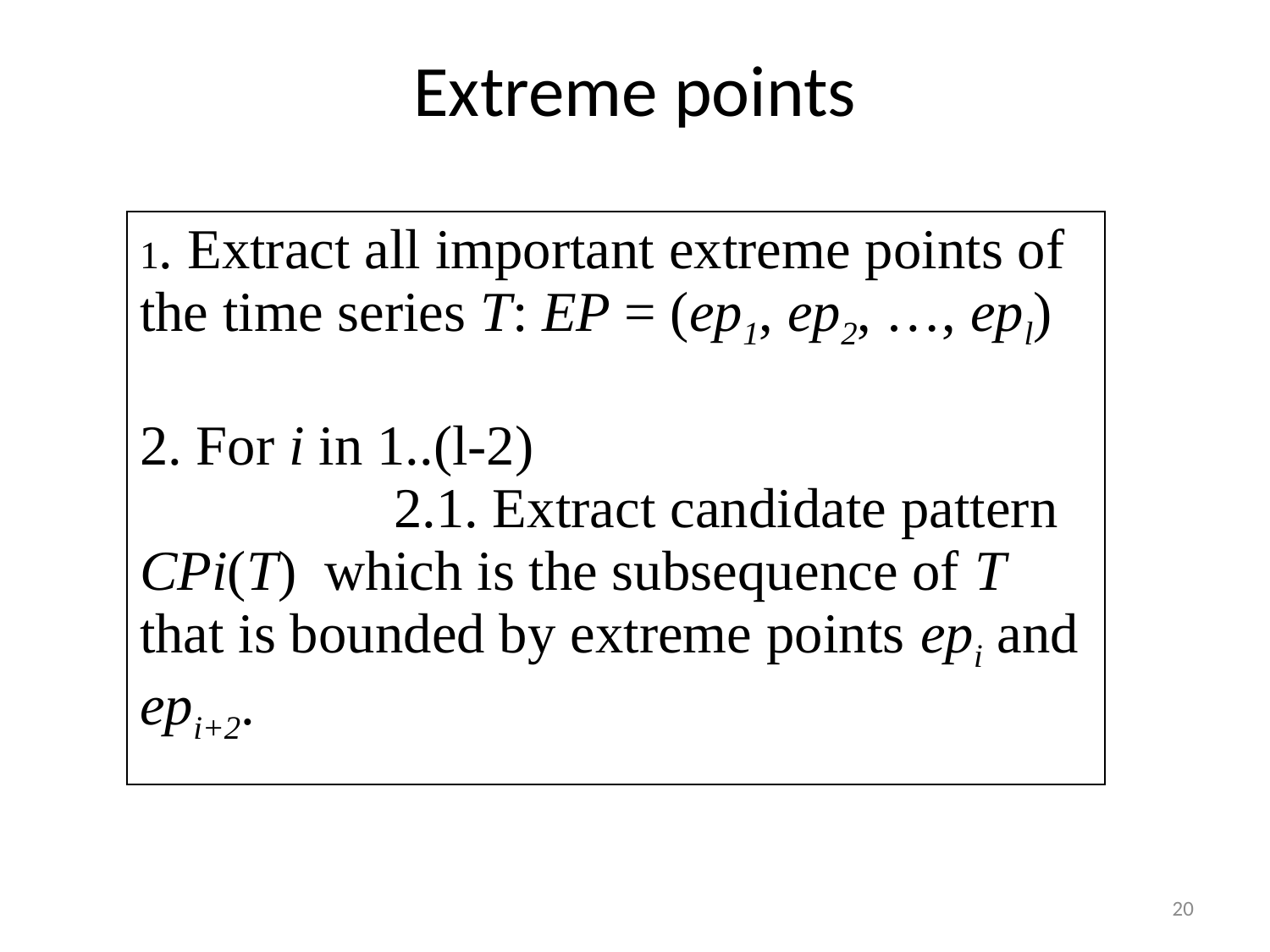

# Extreme points

| 1. Extract all important extreme points of the time series T: EP = (ep1, ep2, …, epl) 2. For i in 1..(l-2) 2.1. Extract candidate pattern CPi(T) which is the subsequence of T that is bounded by extreme points epi and epi+2. |
| --- |
20